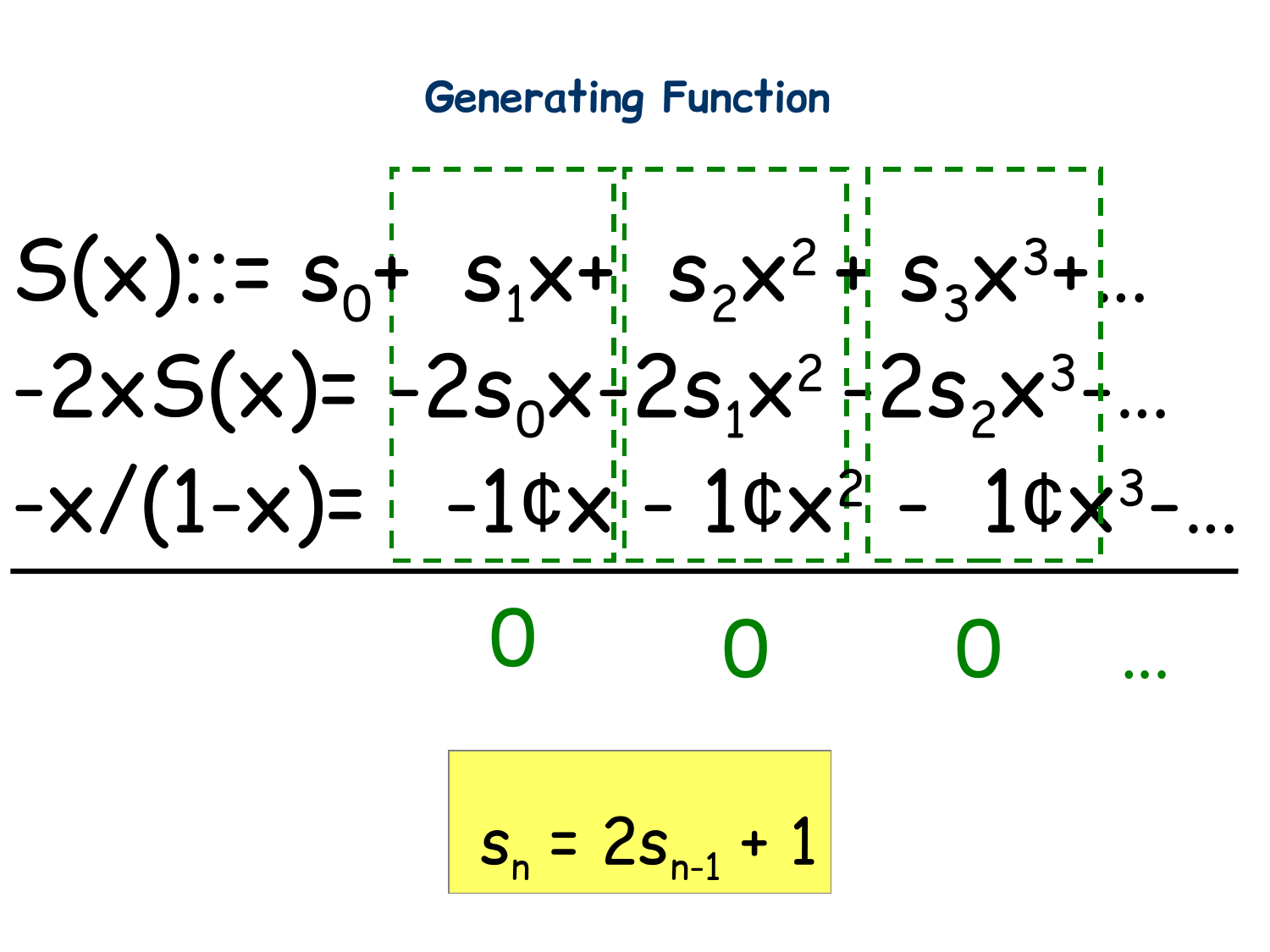

Generating Function

S(x)::= s0+  s1x+  s2x2 + s3x3+…
-2xS(x)= -2s0x-2s1x2 -2s2x3-…
-x/(1-x)=   -1¢x - 1¢x2  -  1¢x3-…

0
0
0     …
 sn = 2sn-1 + 1